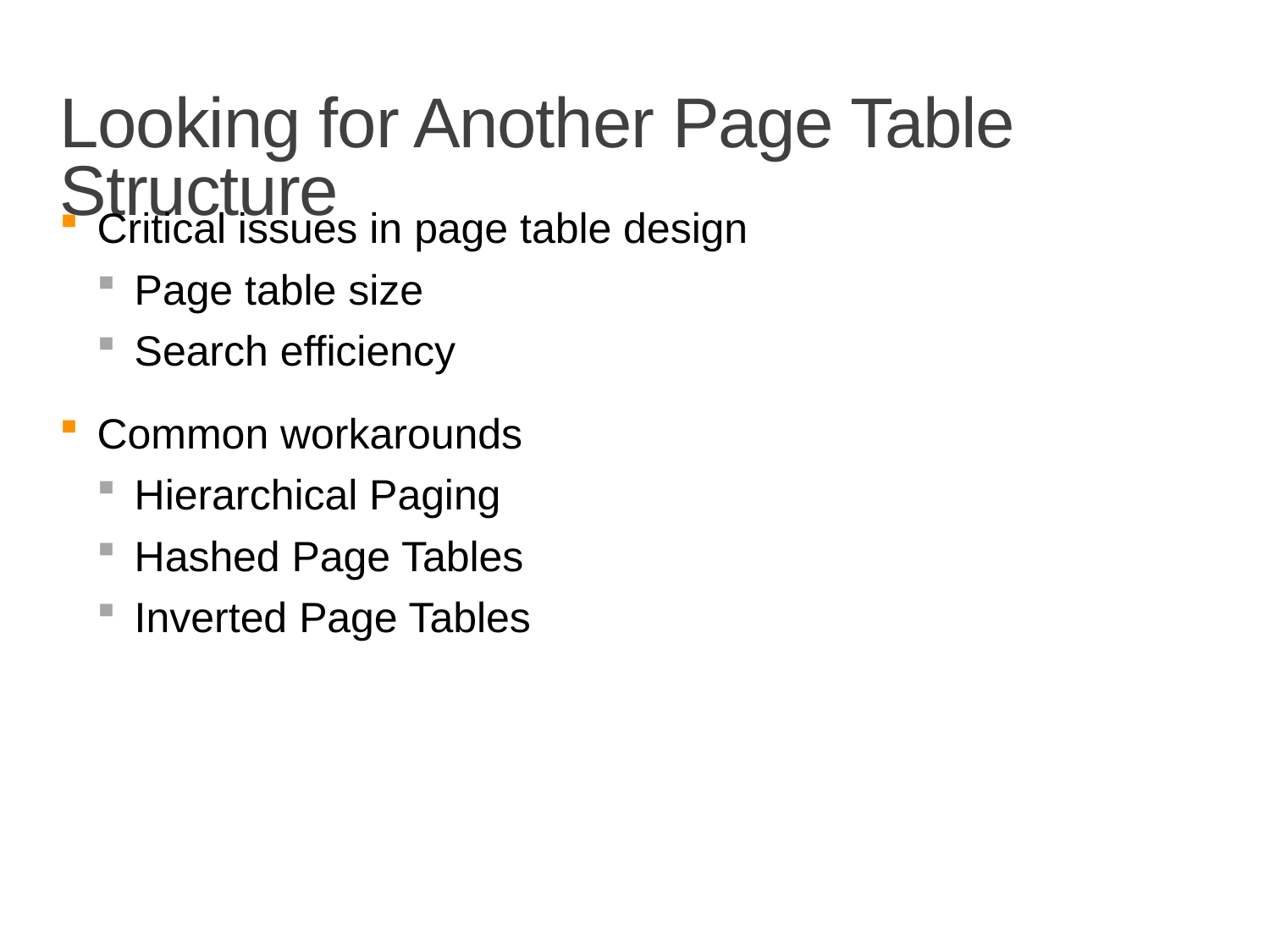

# Looking for Another Page Table Structure
Critical issues in page table design
Page table size
Search efficiency
Common workarounds
Hierarchical Paging
Hashed Page Tables
Inverted Page Tables